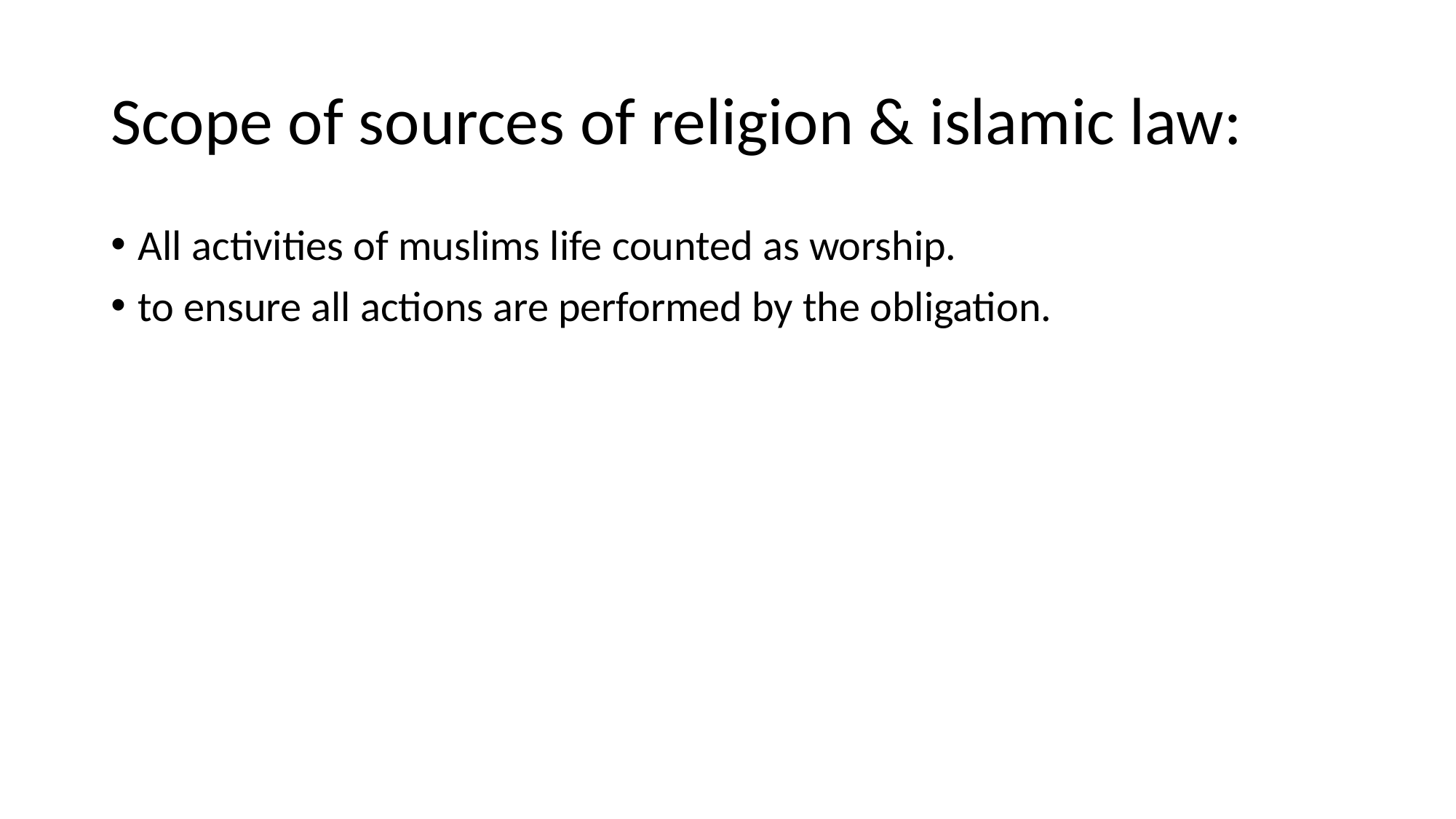

# Scope of sources of religion & islamic law:
All activities of muslims life counted as worship.
to ensure all actions are performed by the obligation.